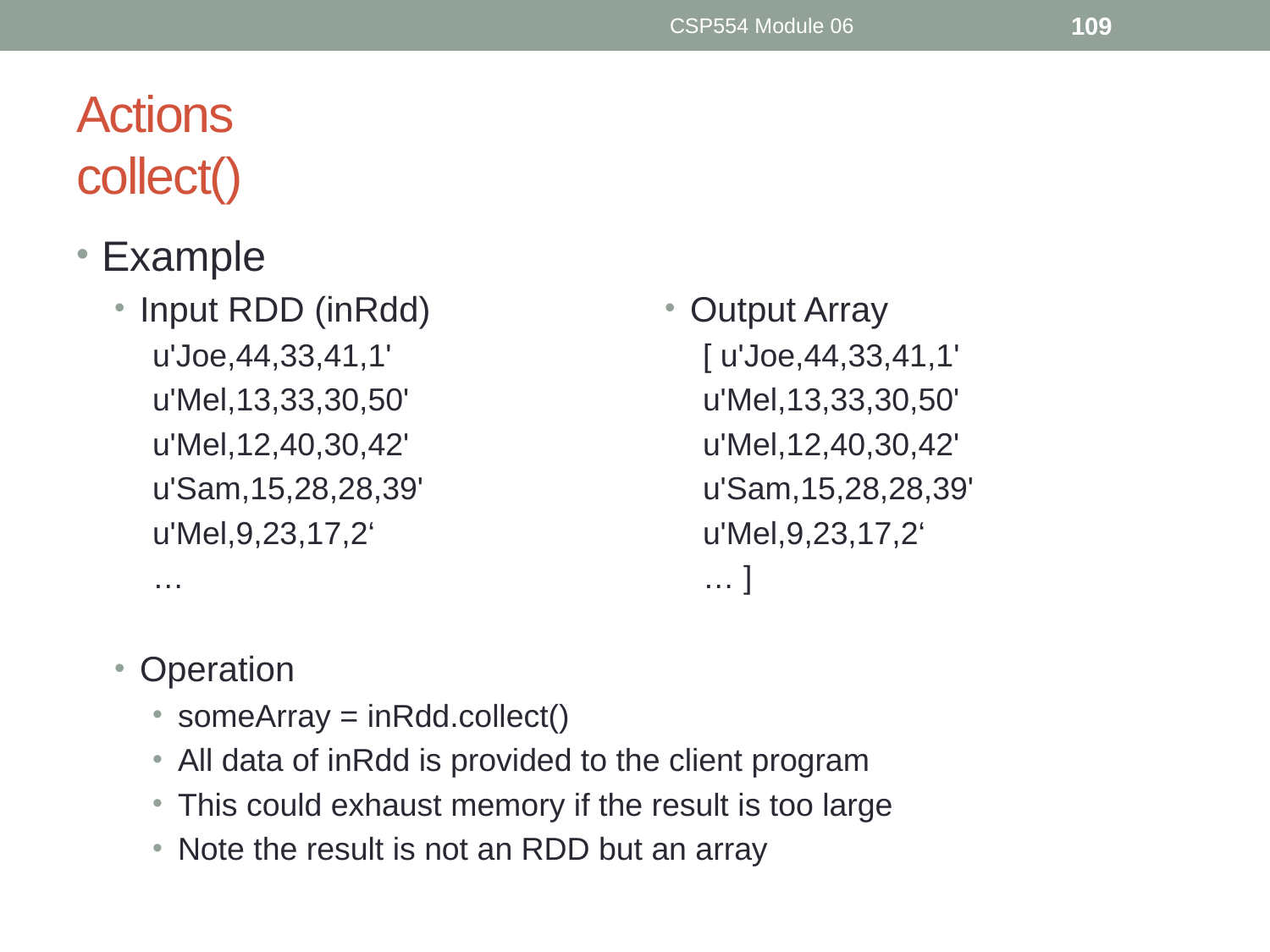

CSP554 Module 06
109
# Actions collect()
Example
Input RDD (inRdd)
u'Joe,44,33,41,1'
u'Mel,13,33,30,50'
u'Mel,12,40,30,42'
u'Sam,15,28,28,39'
u'Mel,9,23,17,2‘
…

Operation
someArray = inRdd.collect()
All data of inRdd is provided to the client program
This could exhaust memory if the result is too large
Note the result is not an RDD but an array

Output Array
[ u'Joe,44,33,41,1'
u'Mel,13,33,30,50'
u'Mel,12,40,30,42'
u'Sam,15,28,28,39'
u'Mel,9,23,17,2‘
… ]